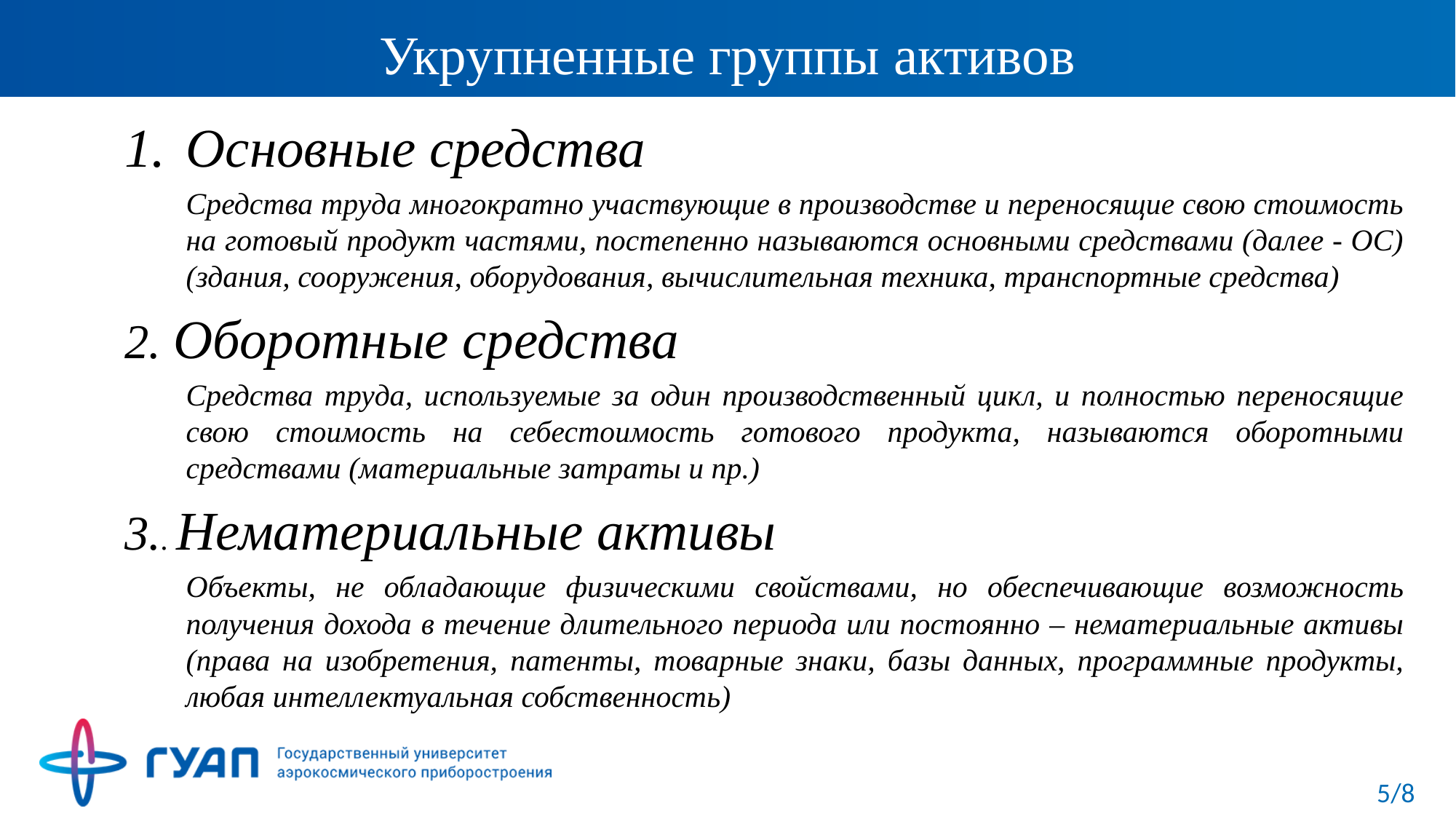

# Укрупненные группы активов
Основные средства
	Средства труда многократно участвующие в производстве и переносящие свою стоимость на готовый продукт частями, постепенно называются основными средствами (далее - ОС) (здания, сооружения, оборудования, вычислительная техника, транспортные средства)
2. Оборотные средства
	Средства труда, используемые за один производственный цикл, и полностью переносящие свою стоимость на себестоимость готового продукта, называются оборотными средствами (материальные затраты и пр.)
3.. Нематериальные активы
	Объекты, не обладающие физическими свойствами, но обеспечивающие возможность получения дохода в течение длительного периода или постоянно – нематериальные активы (права на изобретения, патенты, товарные знаки, базы данных, программные продукты, любая интеллектуальная собственность)